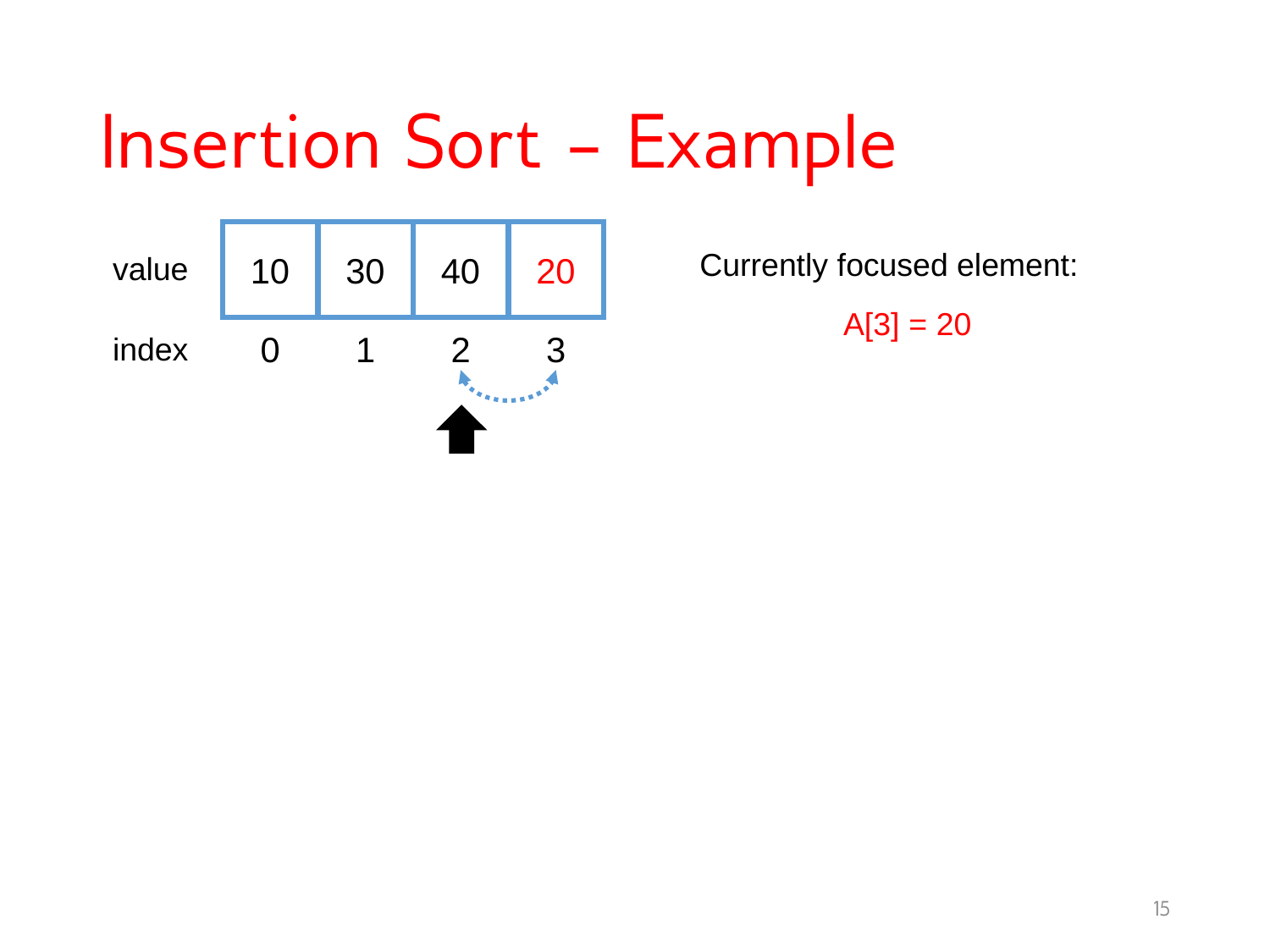

# Insertion Sort – Example
10
30
40
20
Currently focused element:
value
A[3] = 20
index
0
1
2
3

15